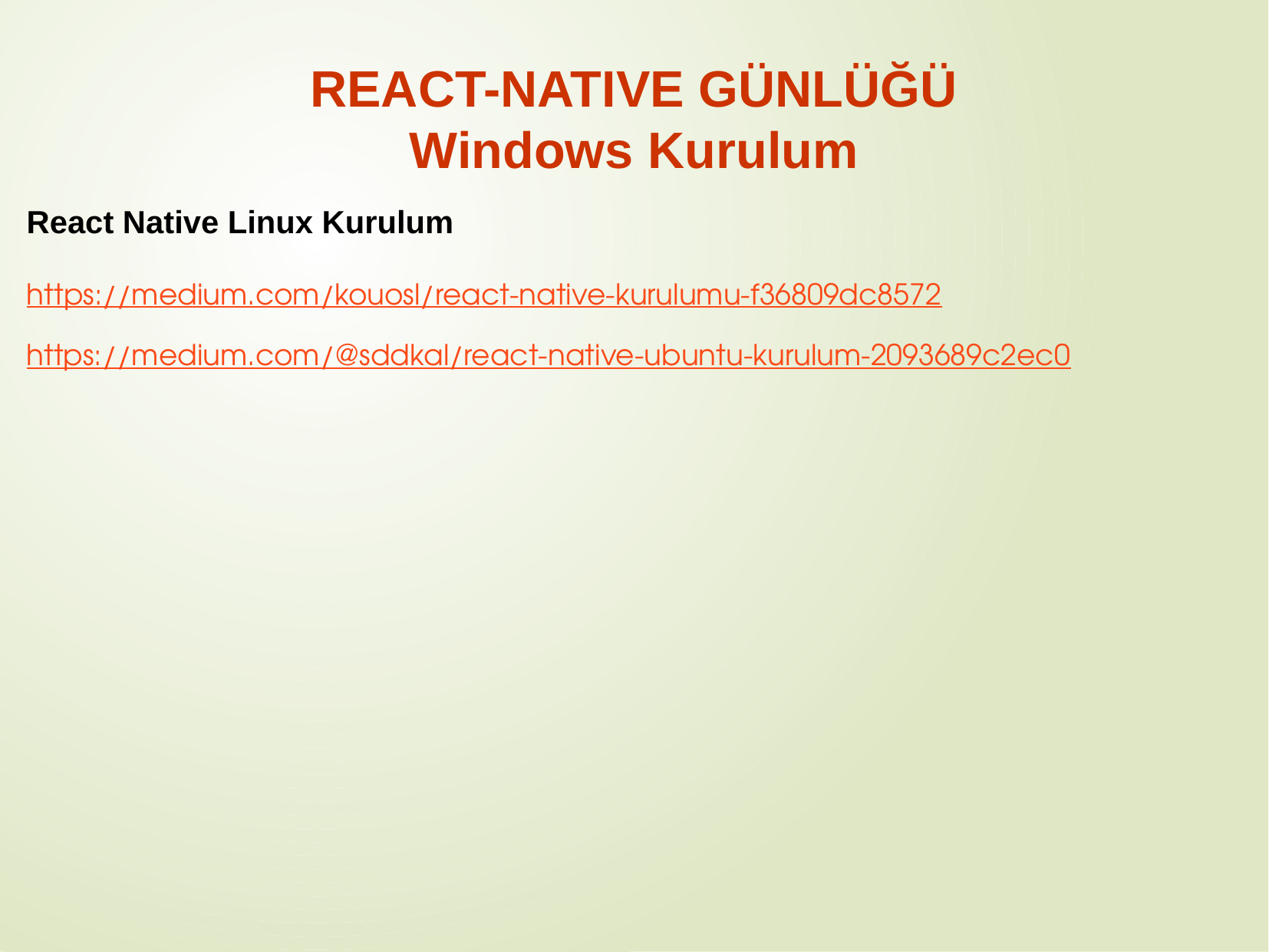

REACT-NATIVE GÜNLÜĞÜ
Windows Kurulum
React Native Linux Kurulum

https://medium.com/kouosl/react-native-kurulumu-f36809dc8572
https://medium.com/@sddkal/react-native-ubuntu-kurulum-2093689c2ec0